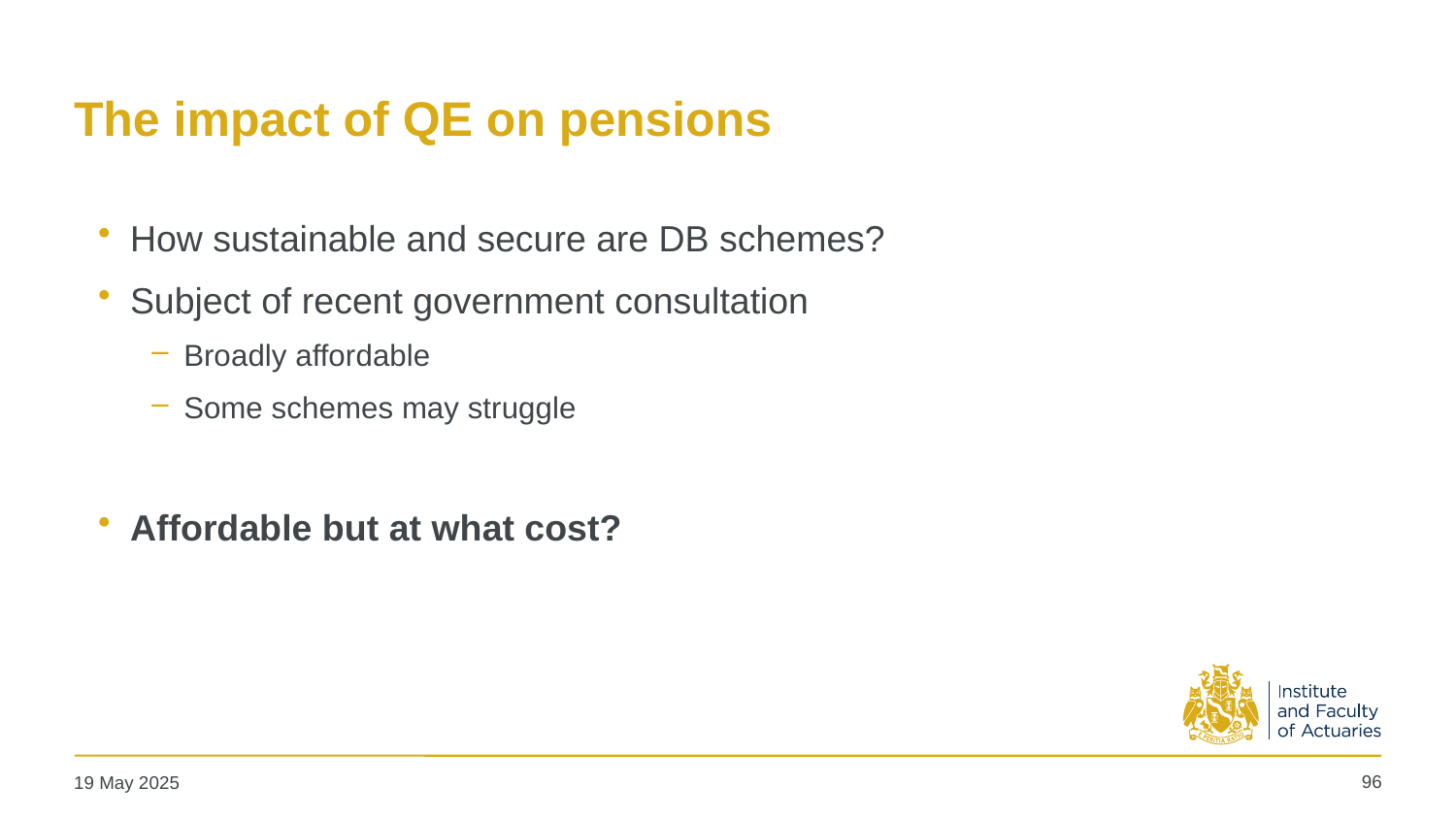

# The impact of QE on pensions
How sustainable and secure are DB schemes?
Subject of recent government consultation
Broadly affordable
Some schemes may struggle

Affordable but at what cost?

96
19 May 2025